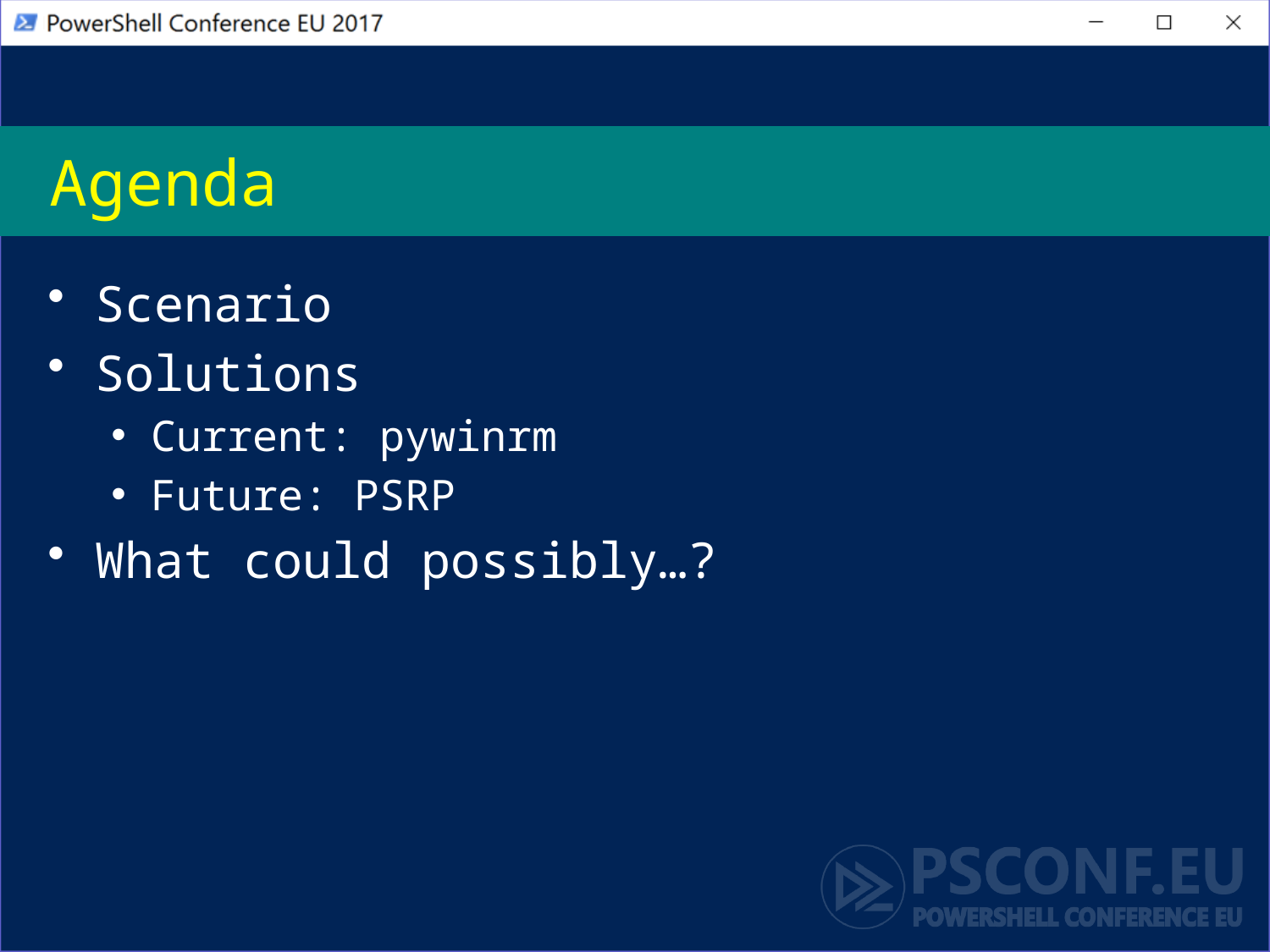

# Agenda
Scenario
Solutions
Current: pywinrm
Future: PSRP
What could possibly…?